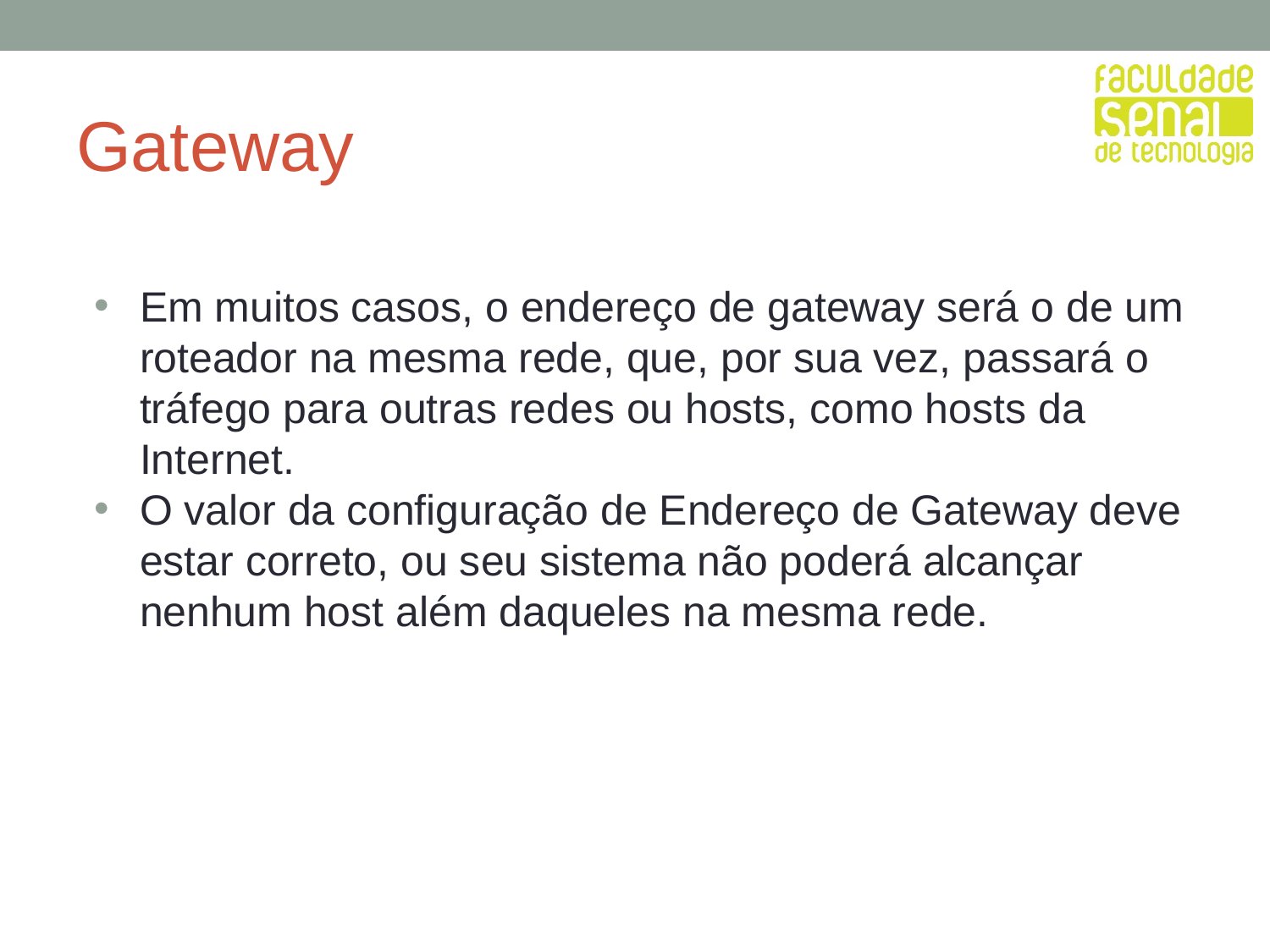

# Gateway

Em muitos casos, o endereço de gateway será o de um roteador na mesma rede, que, por sua vez, passará o tráfego para outras redes ou hosts, como hosts da Internet.
O valor da configuração de Endereço de Gateway deve estar correto, ou seu sistema não poderá alcançar nenhum host além daqueles na mesma rede.